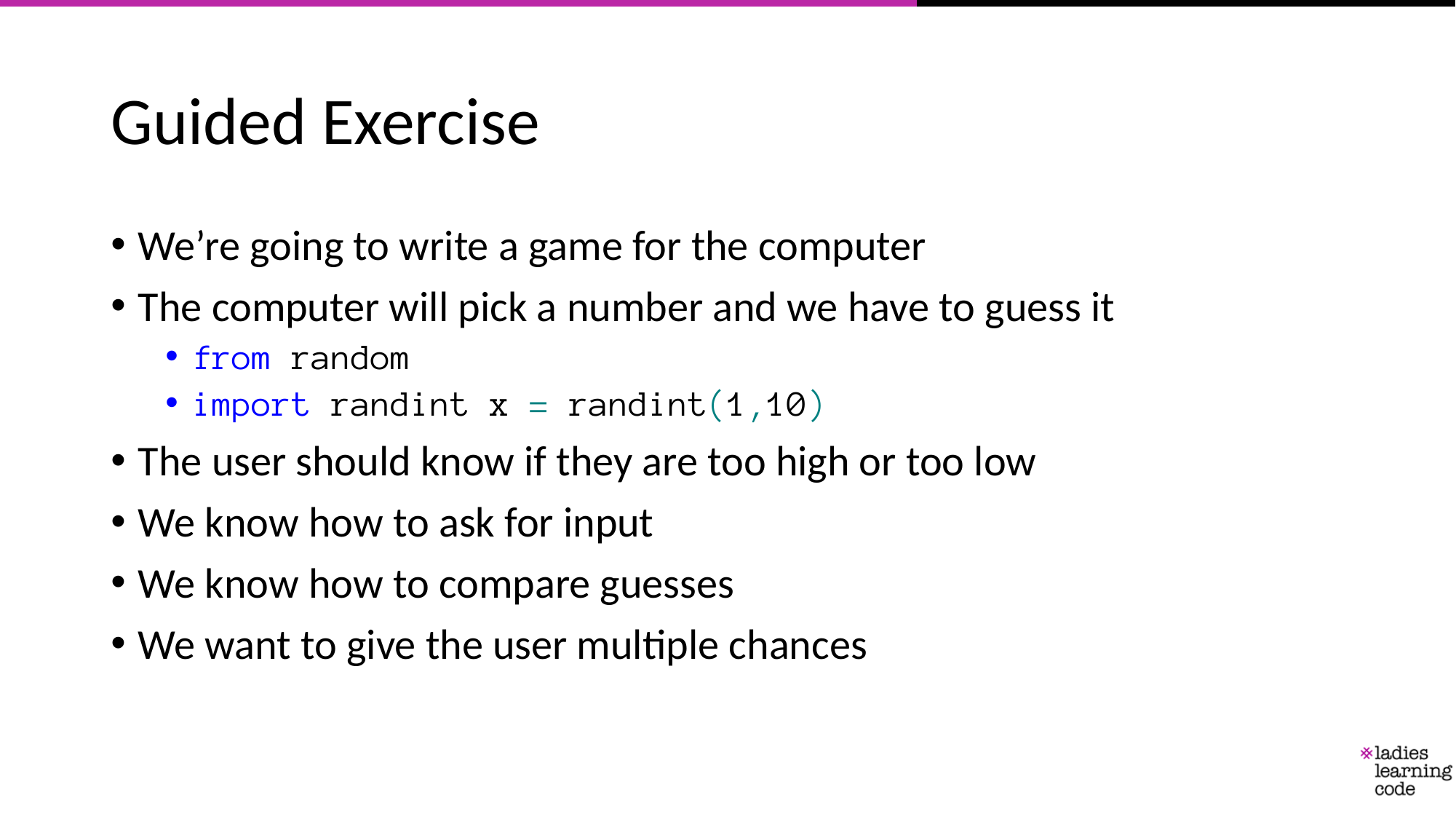

# Guided Exercise
We’re going to write a game for the computer
The computer will pick a number and we have to guess it
from random
import randint x = randint(1,10)
The user should know if they are too high or too low
We know how to ask for input
We know how to compare guesses
We want to give the user multiple chances